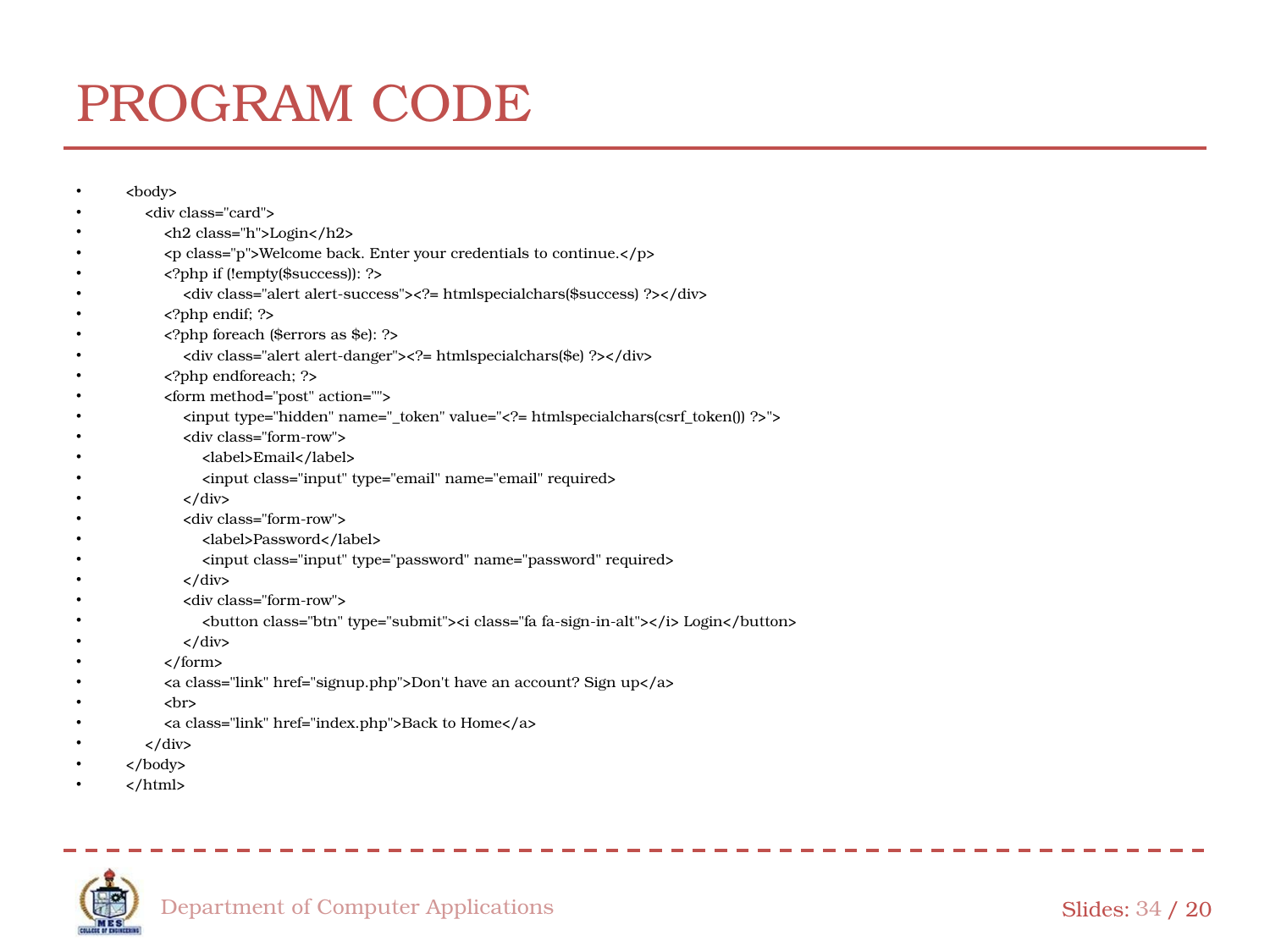

# PROGRAM CODE
<body>
    <div class="card">
        <h2 class="h">Login</h2>
        <p class="p">Welcome back. Enter your credentials to continue.</p>
        <?php if (!empty($success)): ?>
            <div class="alert alert-success"><?= htmlspecialchars($success) ?></div>
        <?php endif; ?>
        <?php foreach ($errors as $e): ?>
            <div class="alert alert-danger"><?= htmlspecialchars($e) ?></div>
        <?php endforeach; ?>
        <form method="post" action="">
            <input type="hidden" name="_token" value="<?= htmlspecialchars(csrf_token()) ?>">
            <div class="form-row">
                <label>Email</label>
                <input class="input" type="email" name="email" required>
            </div>
            <div class="form-row">
                <label>Password</label>
                <input class="input" type="password" name="password" required>
            </div>
            <div class="form-row">
                <button class="btn" type="submit"><i class="fa fa-sign-in-alt"></i> Login</button>
            </div>
        </form>
        <a class="link" href="signup.php">Don't have an account? Sign up</a>
        <br>
        <a class="link" href="index.php">Back to Home</a>
    </div>
</body>
</html>

Department of Computer Applications
34